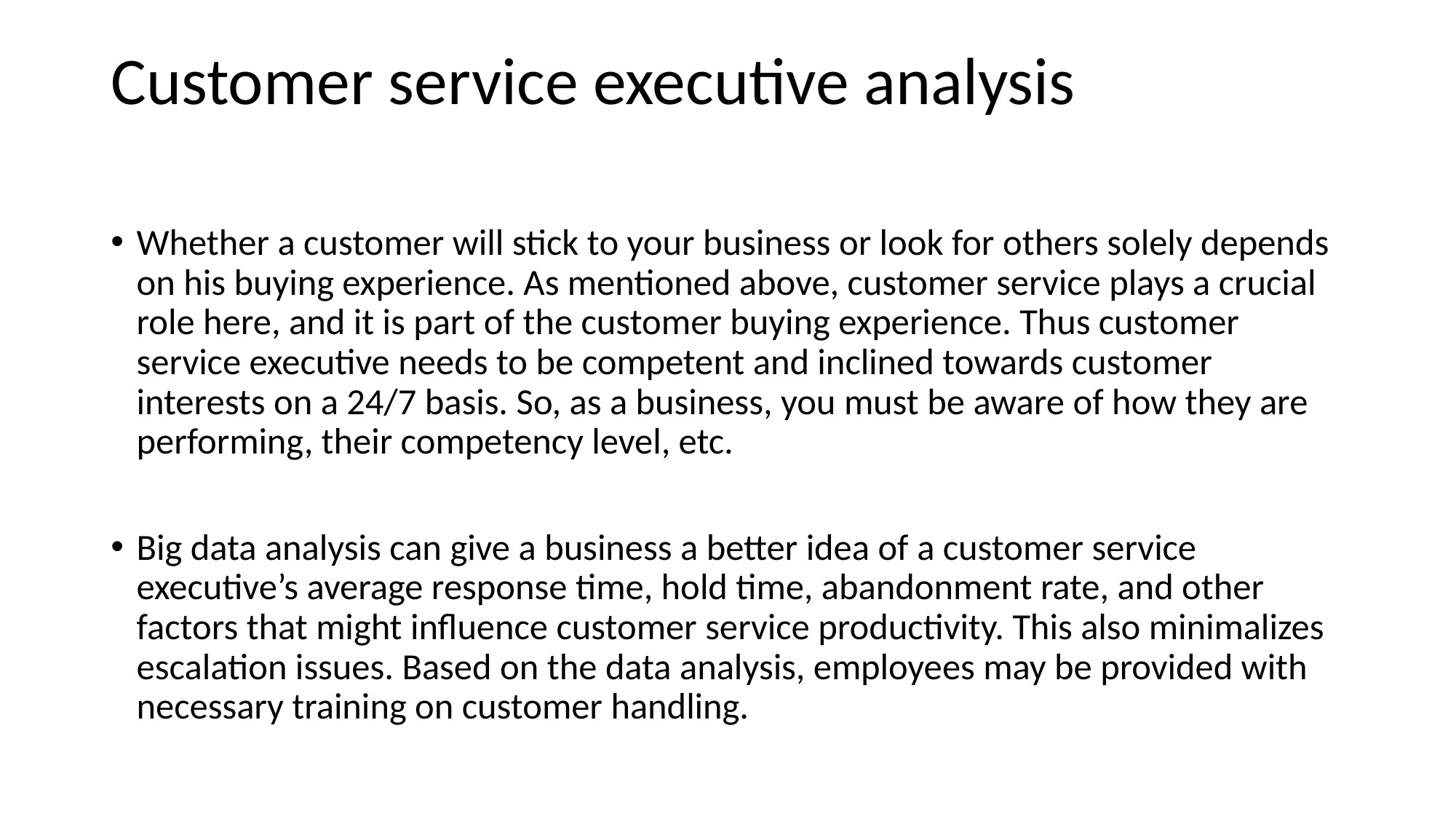

# Customer service executive analysis
Whether a customer will stick to your business or look for others solely depends on his buying experience. As mentioned above, customer service plays a crucial role here, and it is part of the customer buying experience. Thus customer service executive needs to be competent and inclined towards customer interests on a 24/7 basis. So, as a business, you must be aware of how they are performing, their competency level, etc.

Big data analysis can give a business a better idea of a customer service executive’s average response time, hold time, abandonment rate, and other factors that might influence customer service productivity. This also minimalizes escalation issues. Based on the data analysis, employees may be provided with necessary training on customer handling.